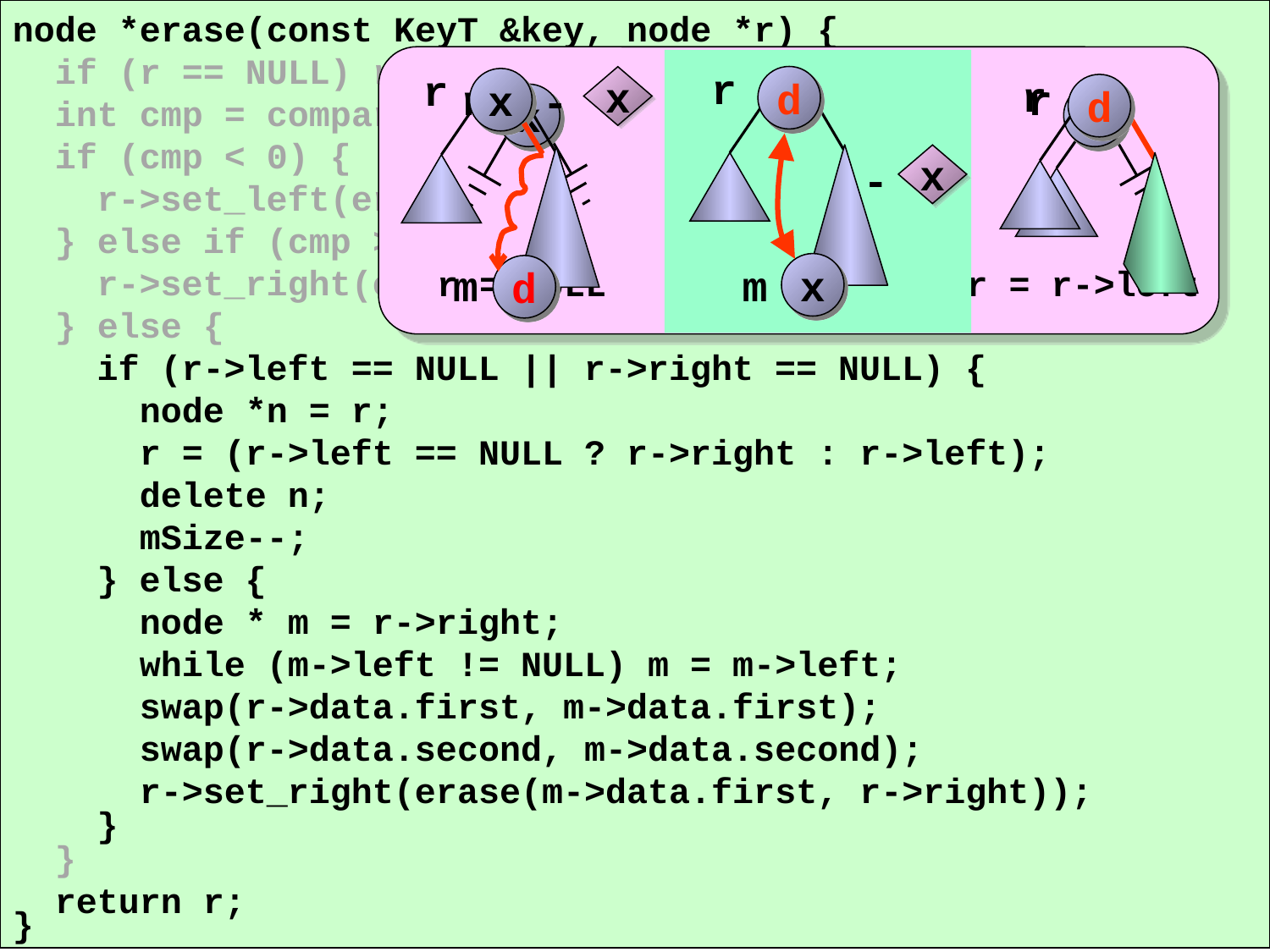

node *erase(const KeyT &key, node *r) {
  if (r == NULL) return NULL;
  int cmp = compare(key, r->data.first);
  if (cmp < 0) {
    r->set_left(erase(key, r->left));
  } else if (cmp > 0) {
    r->set_right(erase(key, r->right));
  } else {
    if (r->left == NULL || r->right == NULL) {
      node *n = r;
      r = (r->left == NULL ? r->right : r->left);
      delete n;
      mSize--;
    } else {
      node * m = r->right;
      while (m->left != NULL) m = m->left;
      swap(r->data.first, m->data.first);
      swap(r->data.second, m->data.second);
      r->set_right(erase(m->data.first, r->right));
    }
  }
  return r;
}
# remove : แบบเวียนเกิด

r
d

x
r
x

d
r
d

x
-
r
r
r
x

x

x

x
-
m
m
r = NULL
r = r->right
r = r->left